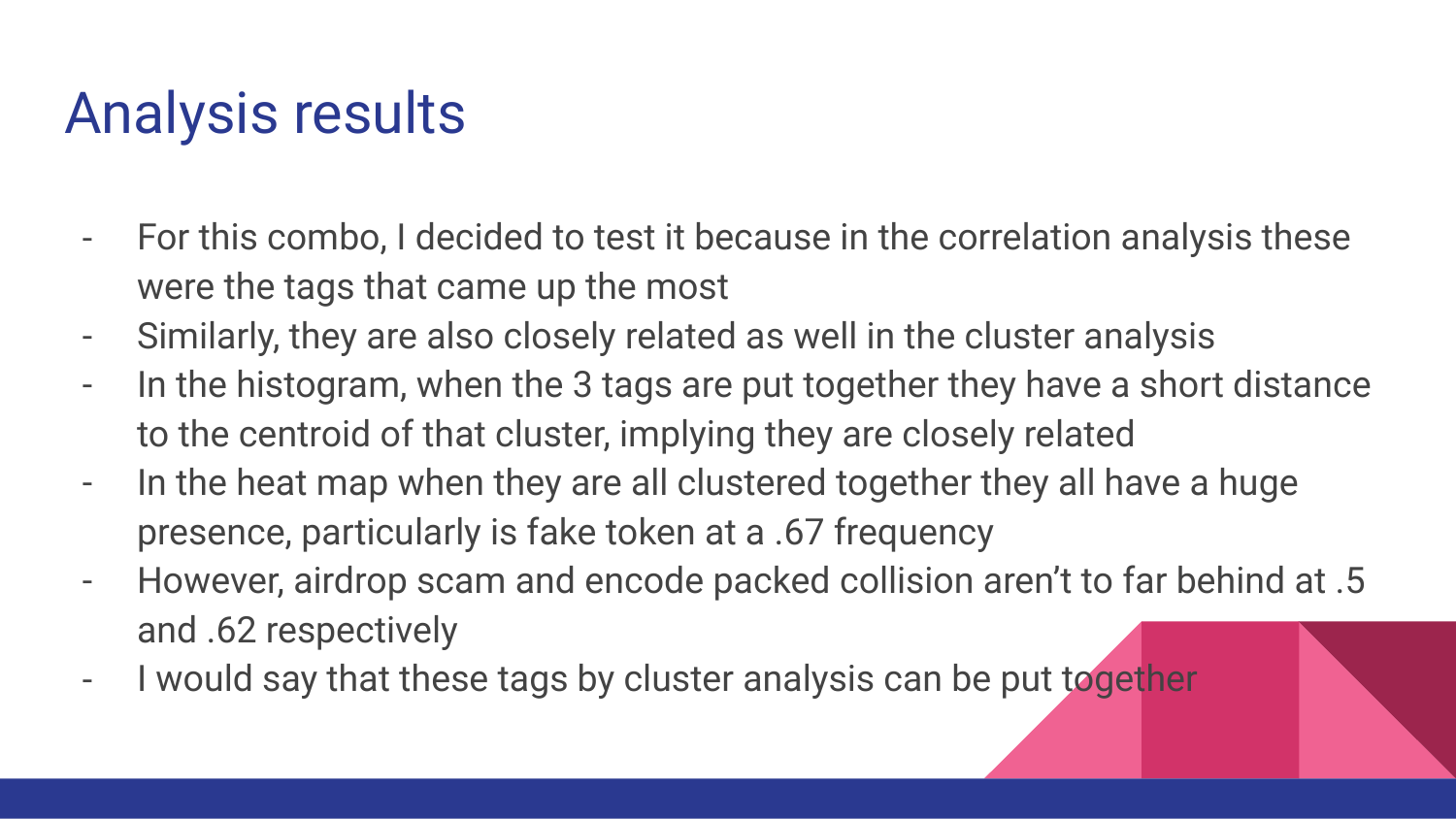

# Analysis results
For this combo, I decided to test it because in the correlation analysis these were the tags that came up the most
Similarly, they are also closely related as well in the cluster analysis
In the histogram, when the 3 tags are put together they have a short distance  to the centroid of that cluster, implying they are closely related
In the heat map when they are all clustered together they all have a huge presence, particularly is fake token at a .67 frequency
However, airdrop scam and encode packed collision aren’t to far behind at .5 and .62 respectively
I would say that these tags by cluster analysis can be put together